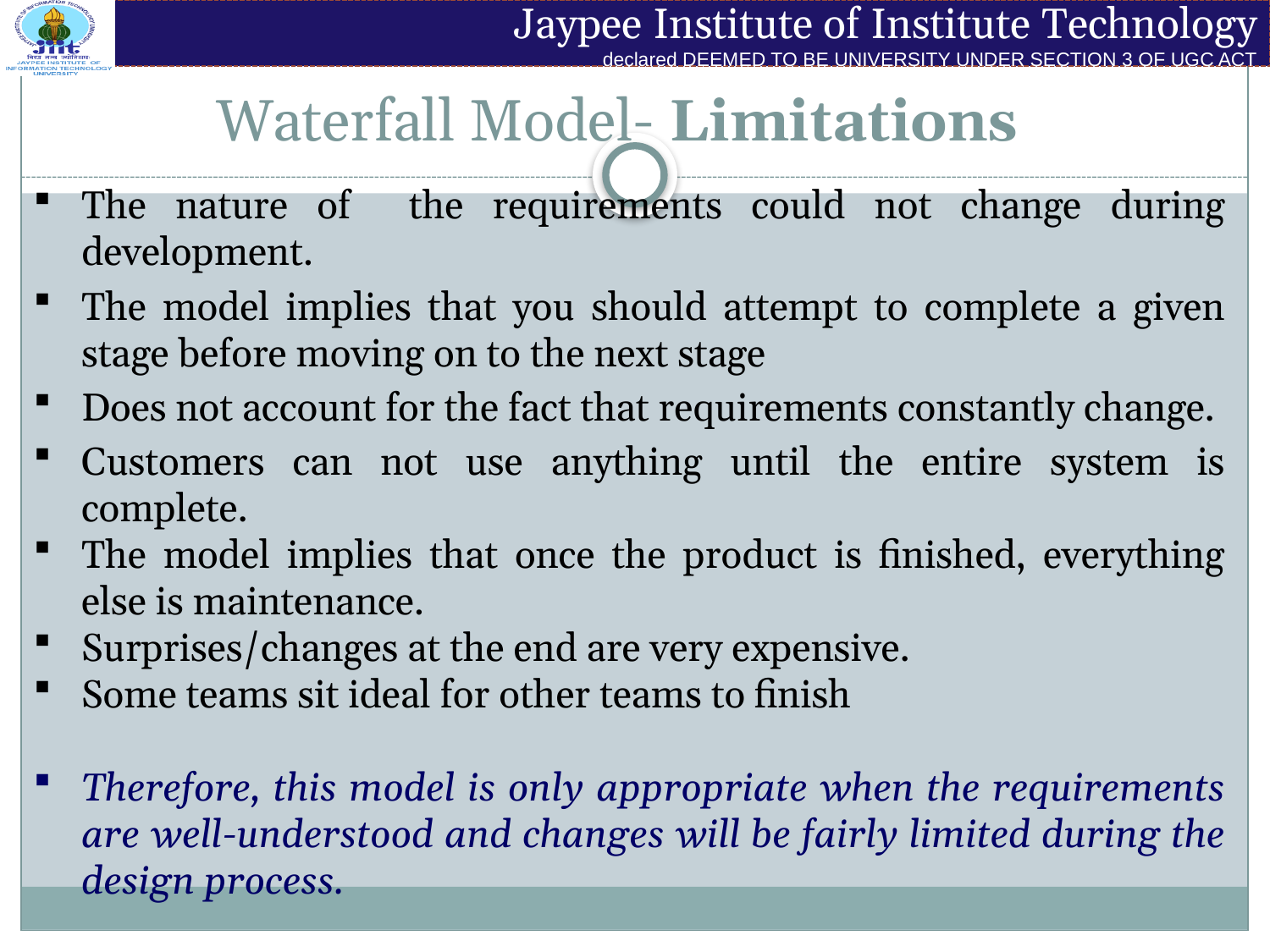

# Waterfall Model- Limitations
The nature of  the requirements could not change during development.
The model implies that you should attempt to complete a given stage before moving on to the next stage
Does not account for the fact that requirements constantly change.
Customers can not use anything until the entire system is complete.
The model implies that once the product is finished, everything else is maintenance.
Surprises/changes at the end are very expensive.
Some teams sit ideal for other teams to finish

Therefore, this model is only appropriate when the requirements are well-understood and changes will be fairly limited during the design process.